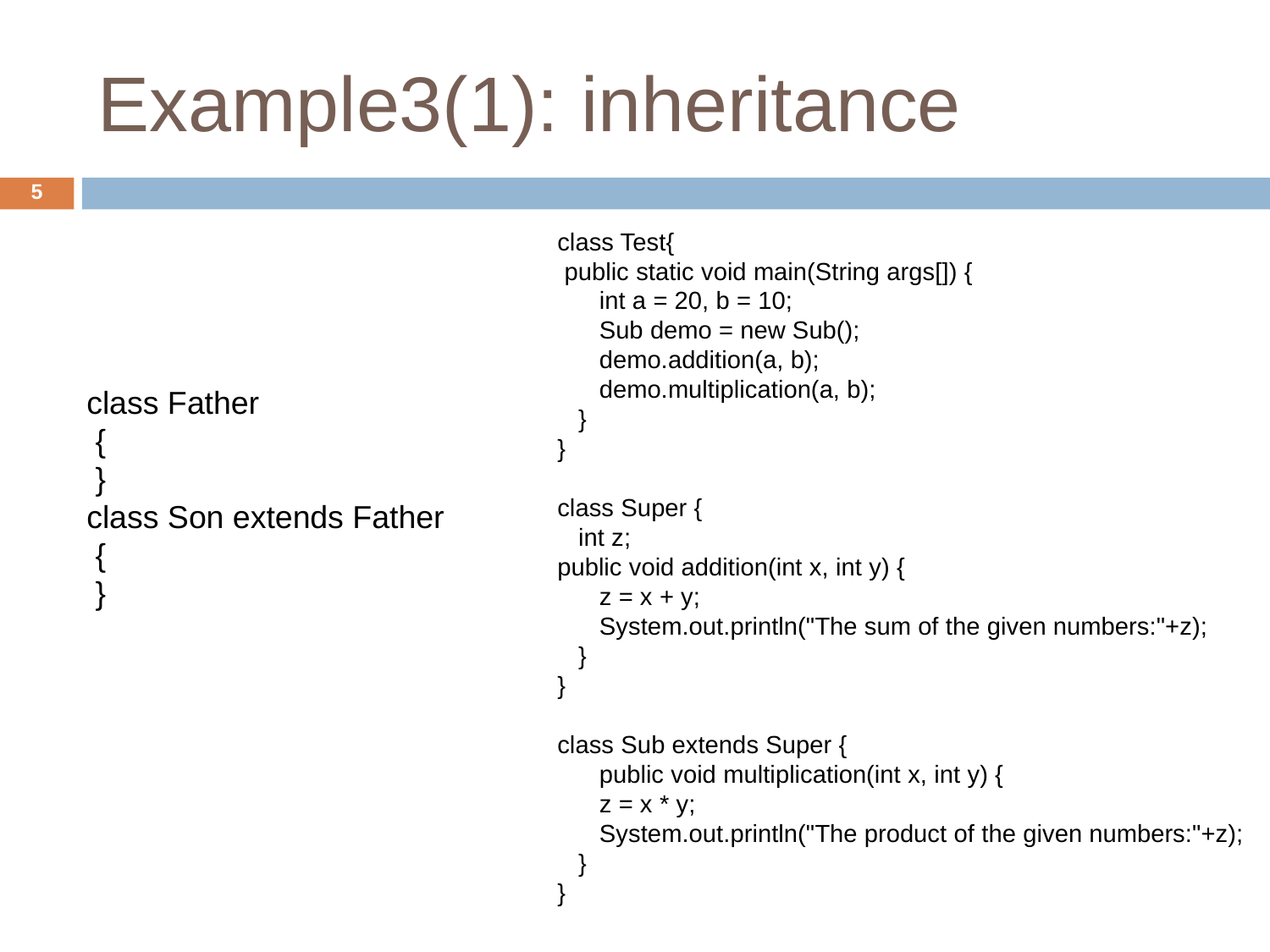

Example3(1): inheritance
5
class Test{
 public static void main(String args[]) {
      int a = 20, b = 10;
      Sub demo = new Sub();
      demo.addition(a, b);
      demo.multiplication(a, b);
   }
}

class Super {
   int z;
public void addition(int x, int y) {
      z = x + y;
      System.out.println("The sum of the given numbers:"+z);
   }
}

class Sub extends Super {
      public void multiplication(int x, int y) {
      z = x * y;
      System.out.println("The product of the given numbers:"+z);
   }
}
class Father
 {
 }
class Son extends Father
 {
 }